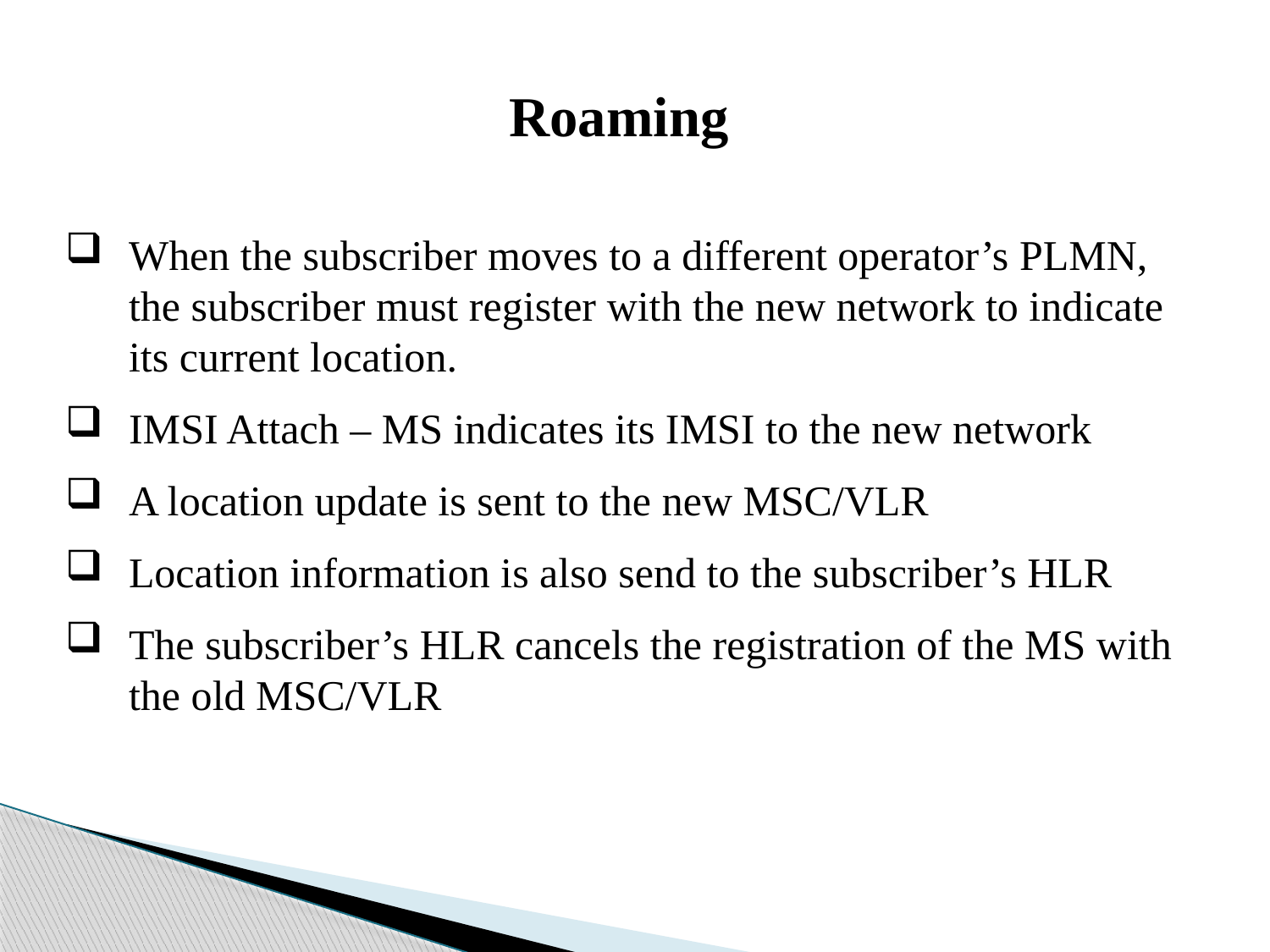

Roaming
When the subscriber moves to a different operator’s PLMN, the subscriber must register with the new network to indicate its current location.
IMSI Attach – MS indicates its IMSI to the new network
A location update is sent to the new MSC/VLR
Location information is also send to the subscriber’s HLR
The subscriber’s HLR cancels the registration of the MS with the old MSC/VLR